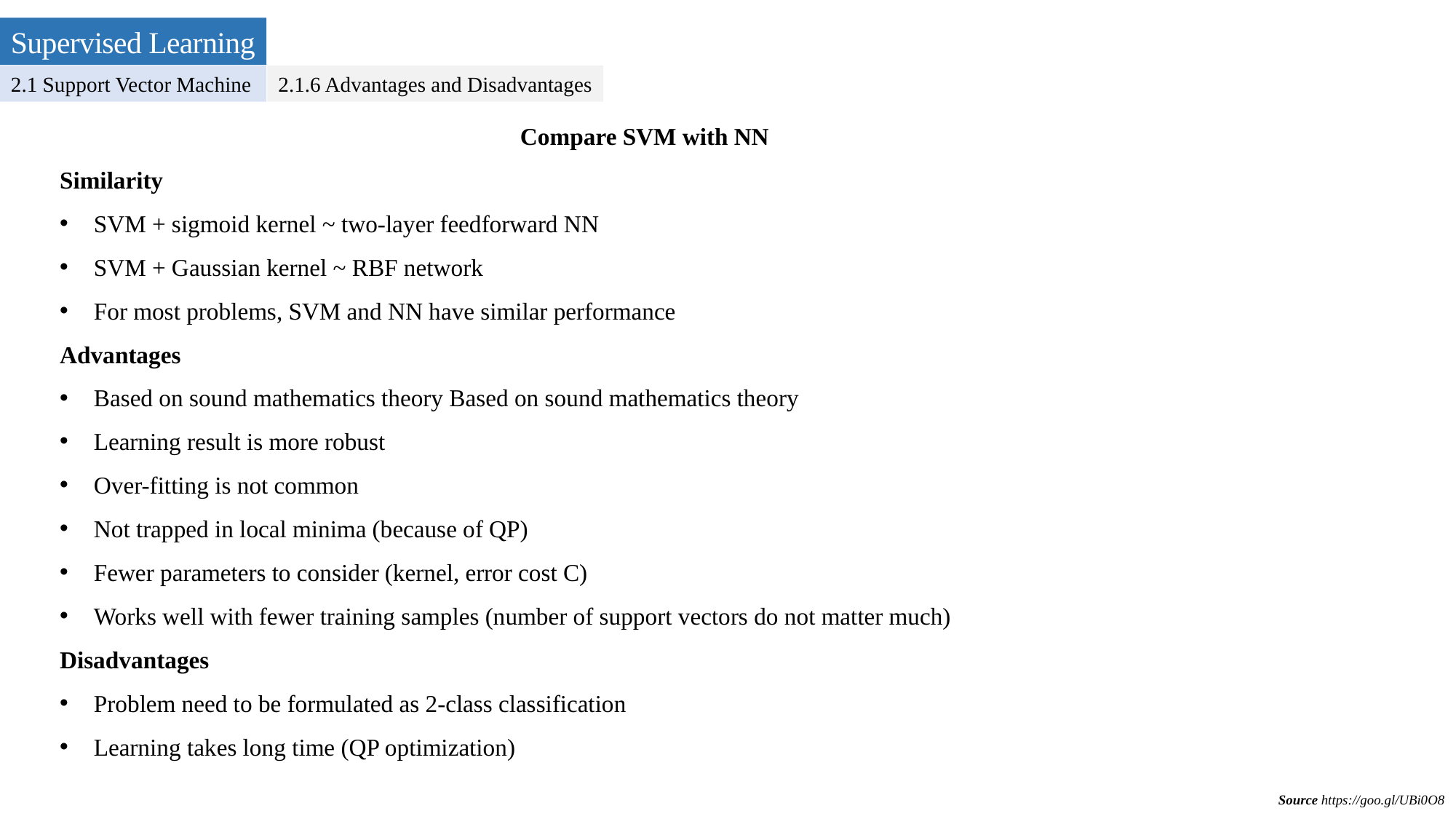

Supervised Learning
2.1 Support Vector Machine
2.1.6 Advantages and Disadvantages
Compare SVM with NN
Similarity
SVM + sigmoid kernel ~ two-layer feedforward NN
SVM + Gaussian kernel ~ RBF network
For most problems, SVM and NN have similar performance
Advantages
Based on sound mathematics theory Based on sound mathematics theory
Learning result is more robust
Over-fitting is not common
Not trapped in local minima (because of QP)
Fewer parameters to consider (kernel, error cost C)
Works well with fewer training samples (number of support vectors do not matter much)
Disadvantages
Problem need to be formulated as 2-class classification
Learning takes long time (QP optimization)
Source https://goo.gl/UBi0O8